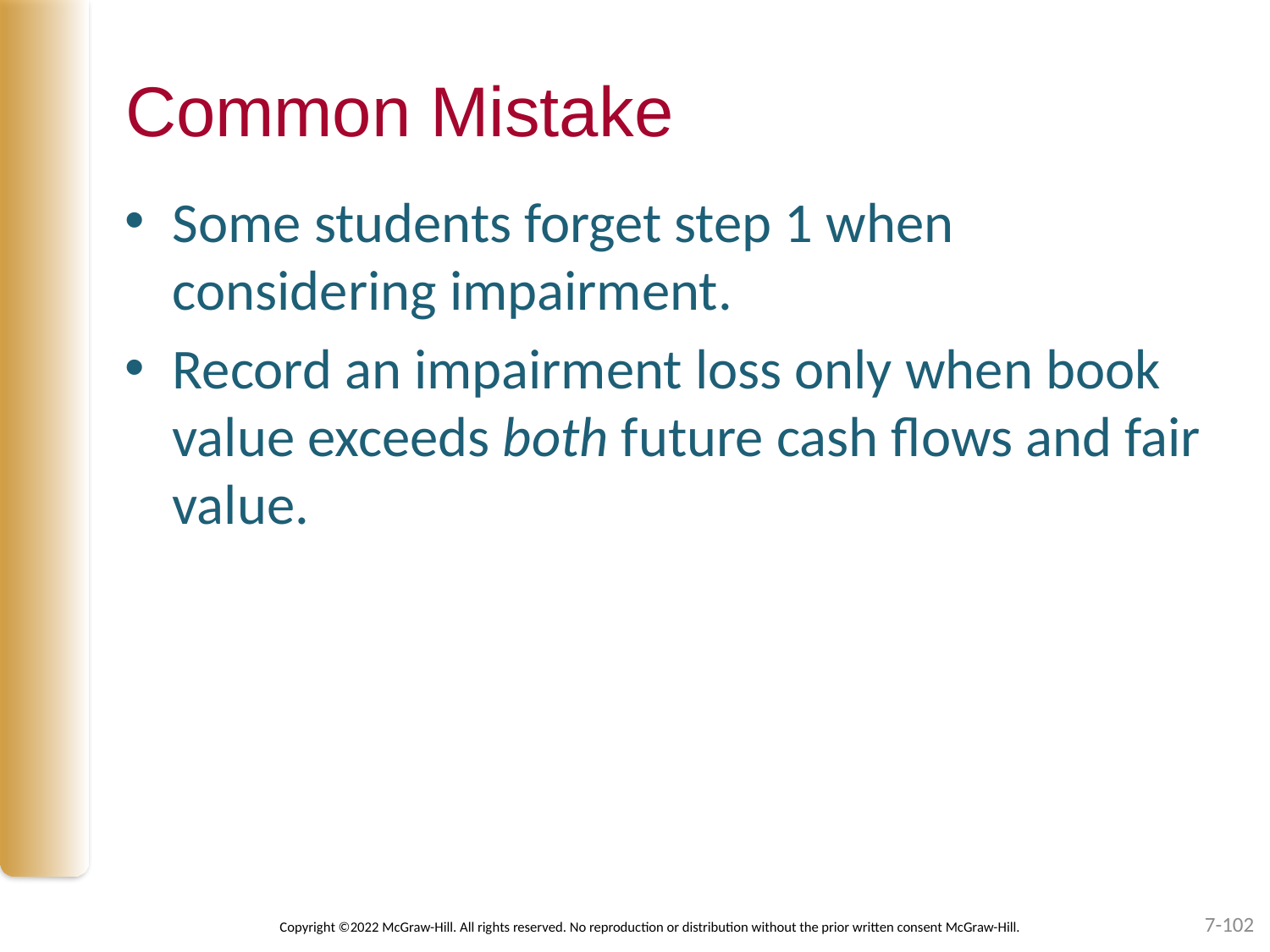

# Common Mistake
Some students forget step 1 when considering impairment.
Record an impairment loss only when book value exceeds both future cash flows and fair value.
7-102
Copyright ©2022 McGraw-Hill. All rights reserved. No reproduction or distribution without the prior written consent McGraw-Hill.